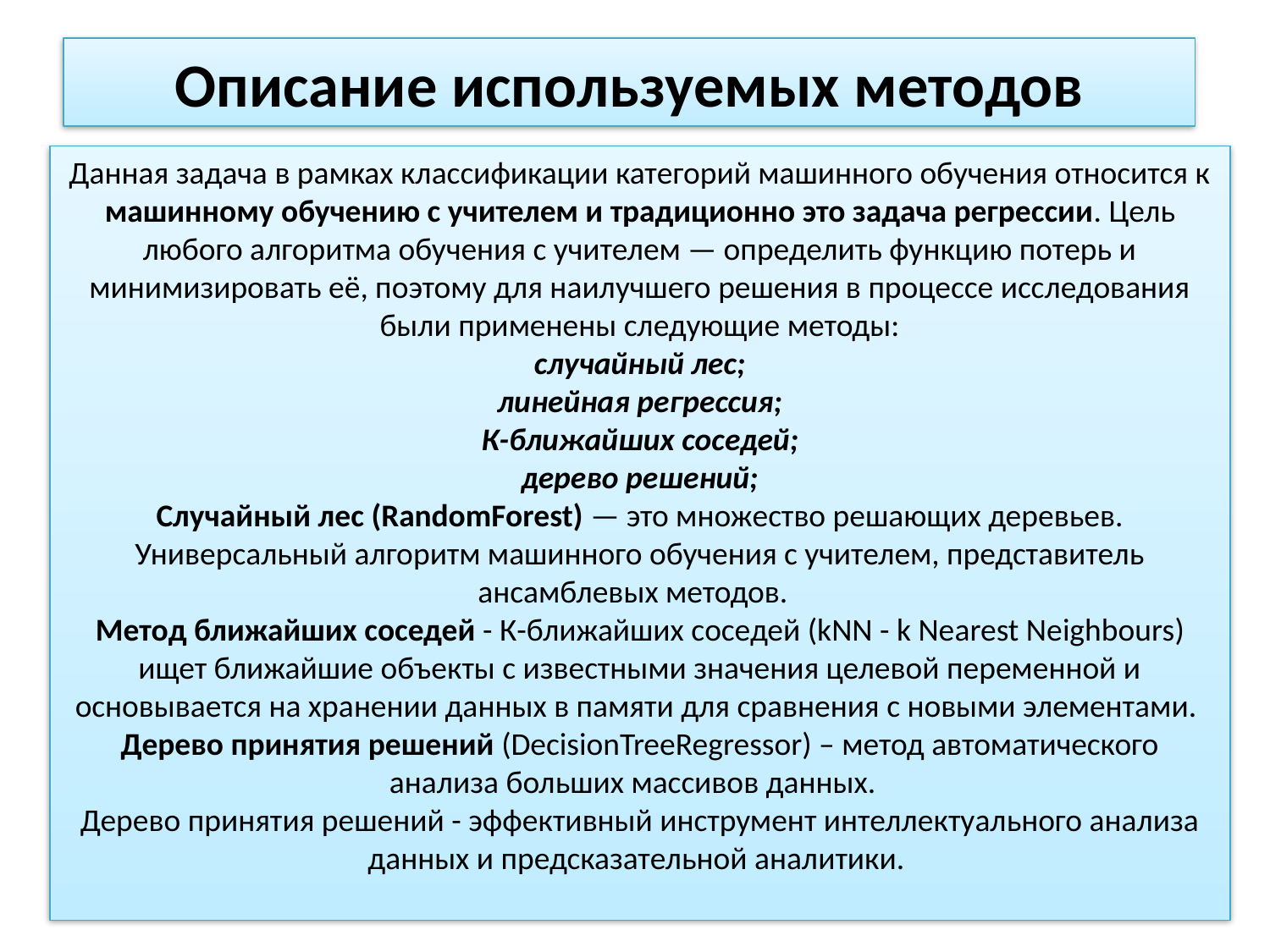

# Описание используемых методов
Данная задача в рамках классификации категорий машинного обучения относится к машинному обучению с учителем и традиционно это задача регрессии. Цель любого алгоритма обучения с учителем — определить функцию потерь и минимизировать её, поэтому для наилучшего решения в процессе исследования были применены следующие методы:
случайный лес;
линейная регрессия;
К-ближайших соседей;
дерево решений;
Случайный лес (RandomForest) — это множество решающих деревьев. Универсальный алгоритм машинного обучения с учителем, представитель ансамблевых методов.
Метод ближайших соседей - К-ближайших соседей (kNN - k Nearest Neighbours) ищет ближайшие объекты с известными значения целевой переменной и основывается на хранении данных в памяти для сравнения с новыми элементами.
Дерево принятия решений (DecisionTreeRegressor) – метод автоматического анализа больших массивов данных.
Дерево принятия решений - эффективный инструмент интеллектуального анализа данных и предсказательной аналитики.